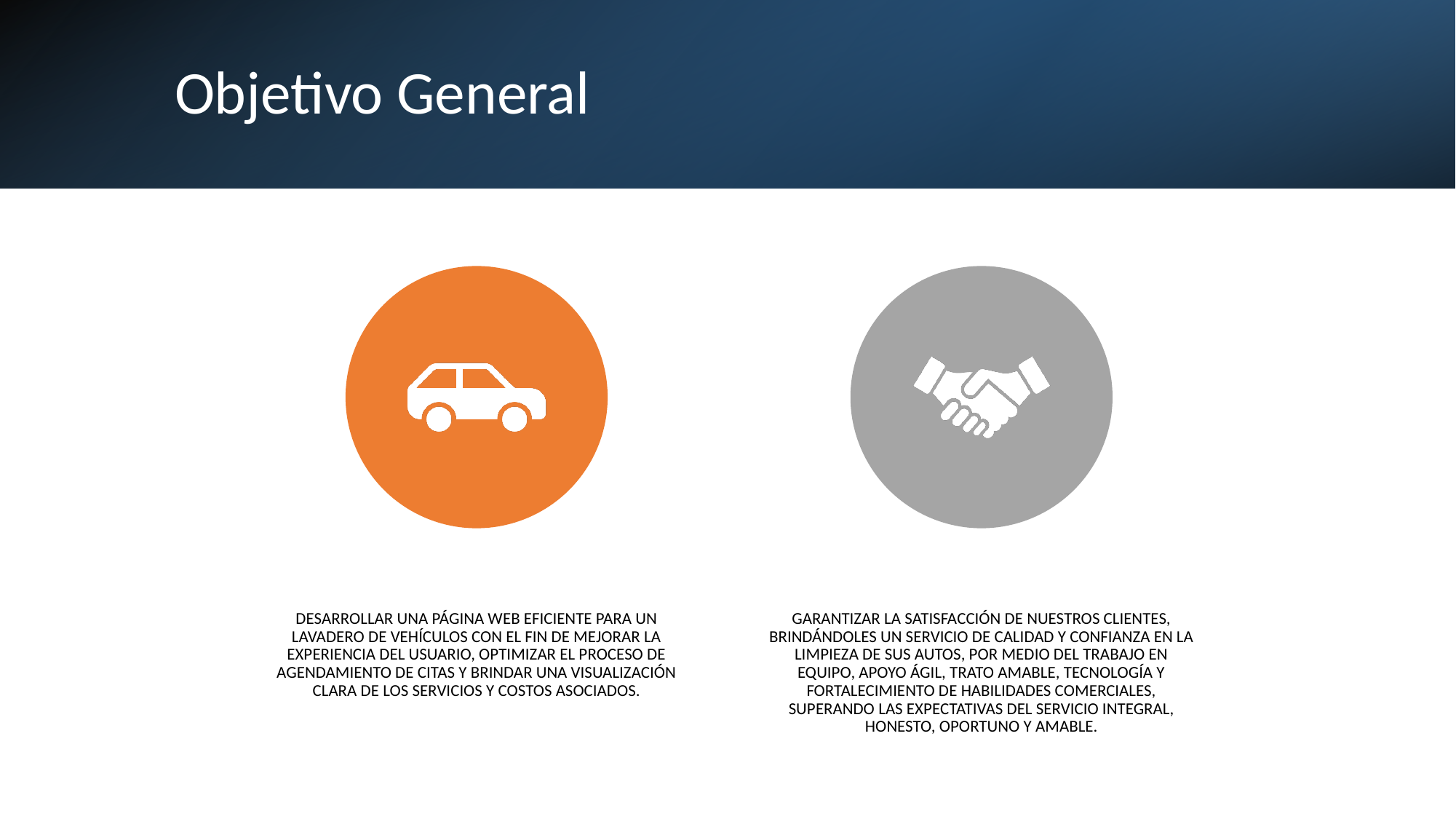

# Objetivo General
Desarrollar una página web eficiente para un lavadero de vehículos con el fin de mejorar la experiencia del usuario, optimizar el proceso de agendamiento de citas y brindar una visualización clara de los servicios y costos asociados.
Garantizar la satisfacción de nuestros clientes, brindándoles un servicio de calidad y confianza en la limpieza de sus autos, por medio del trabajo en equipo, apoyo ágil, trato amable, tecnología y fortalecimiento de habilidades comerciales, superando las expectativas del servicio integral, honesto, oportuno y amable.